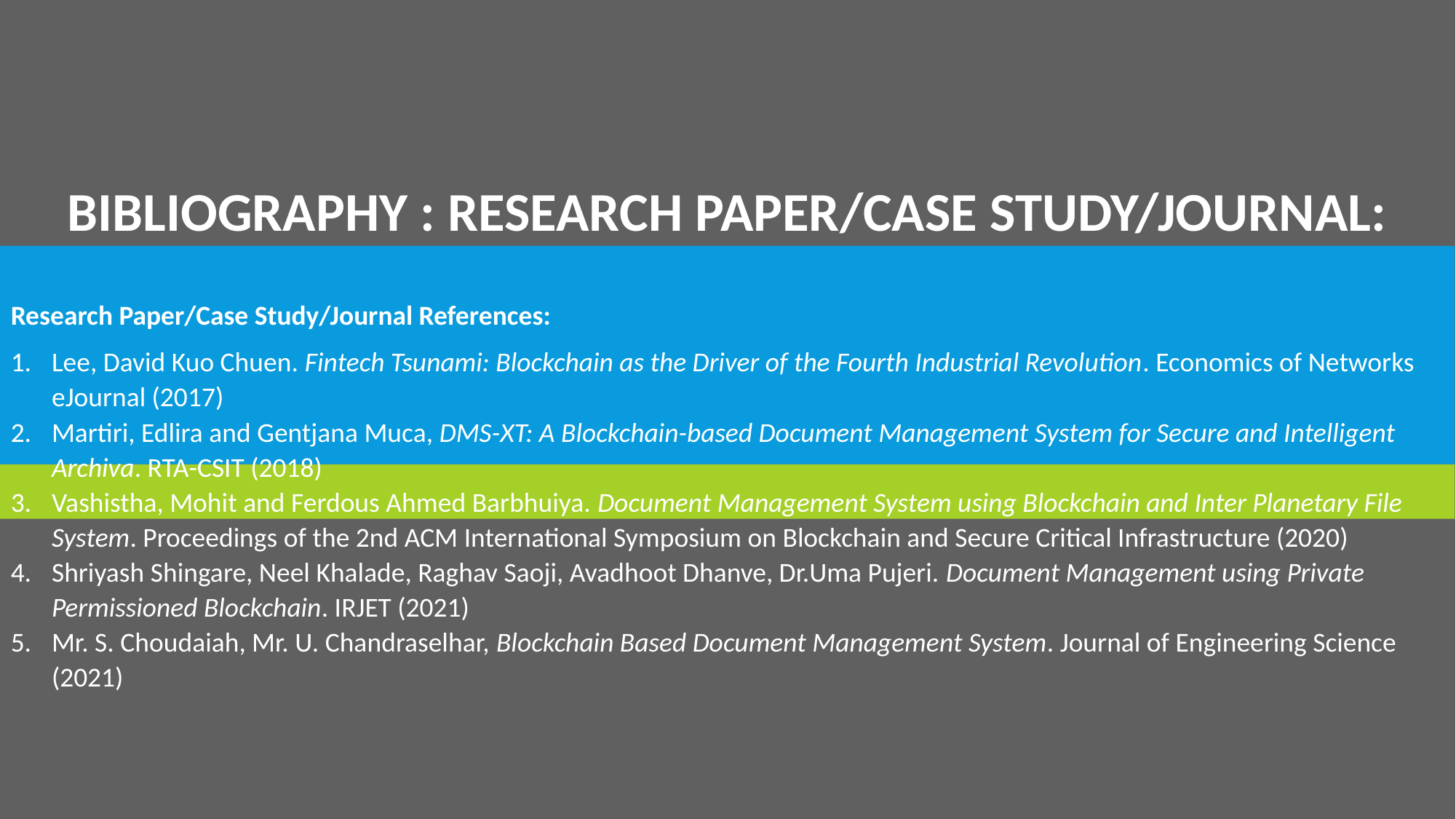

BIBLIOGRAPHY : RESEARCH PAPER/CASE STUDY/JOURNAL:
Research Paper/Case Study/Journal References:
Lee, David Kuo Chuen. Fintech Tsunami: Blockchain as the Driver of the Fourth Industrial Revolution. Economics of Networks eJournal (2017)
Martiri, Edlira and Gentjana Muca, DMS-XT: A Blockchain-based Document Management System for Secure and Intelligent Archiva. RTA-CSIT (2018)
Vashistha, Mohit and Ferdous Ahmed Barbhuiya. Document Management System using Blockchain and Inter Planetary File System. Proceedings of the 2nd ACM International Symposium on Blockchain and Secure Critical Infrastructure (2020)
Shriyash Shingare, Neel Khalade, Raghav Saoji, Avadhoot Dhanve, Dr.Uma Pujeri. Document Management using Private Permissioned Blockchain. IRJET (2021)
Mr. S. Choudaiah, Mr. U. Chandraselhar, Blockchain Based Document Management System. Journal of Engineering Science (2021)